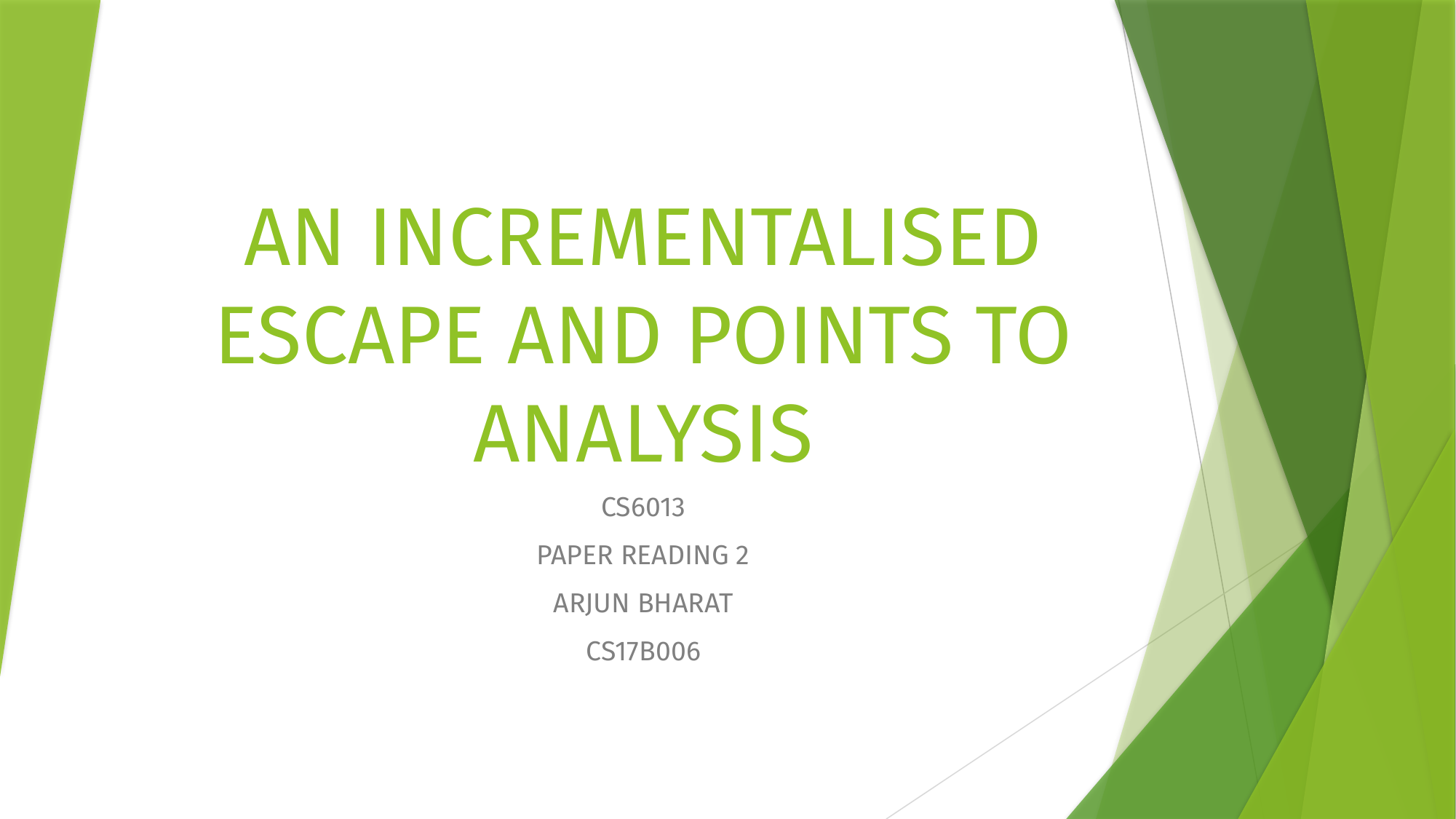

# AN INCREMENTALISED ESCAPE AND POINTS TO ANALYSIS
CS6013
PAPER READING 2
ARJUN BHARAT
CS17B006